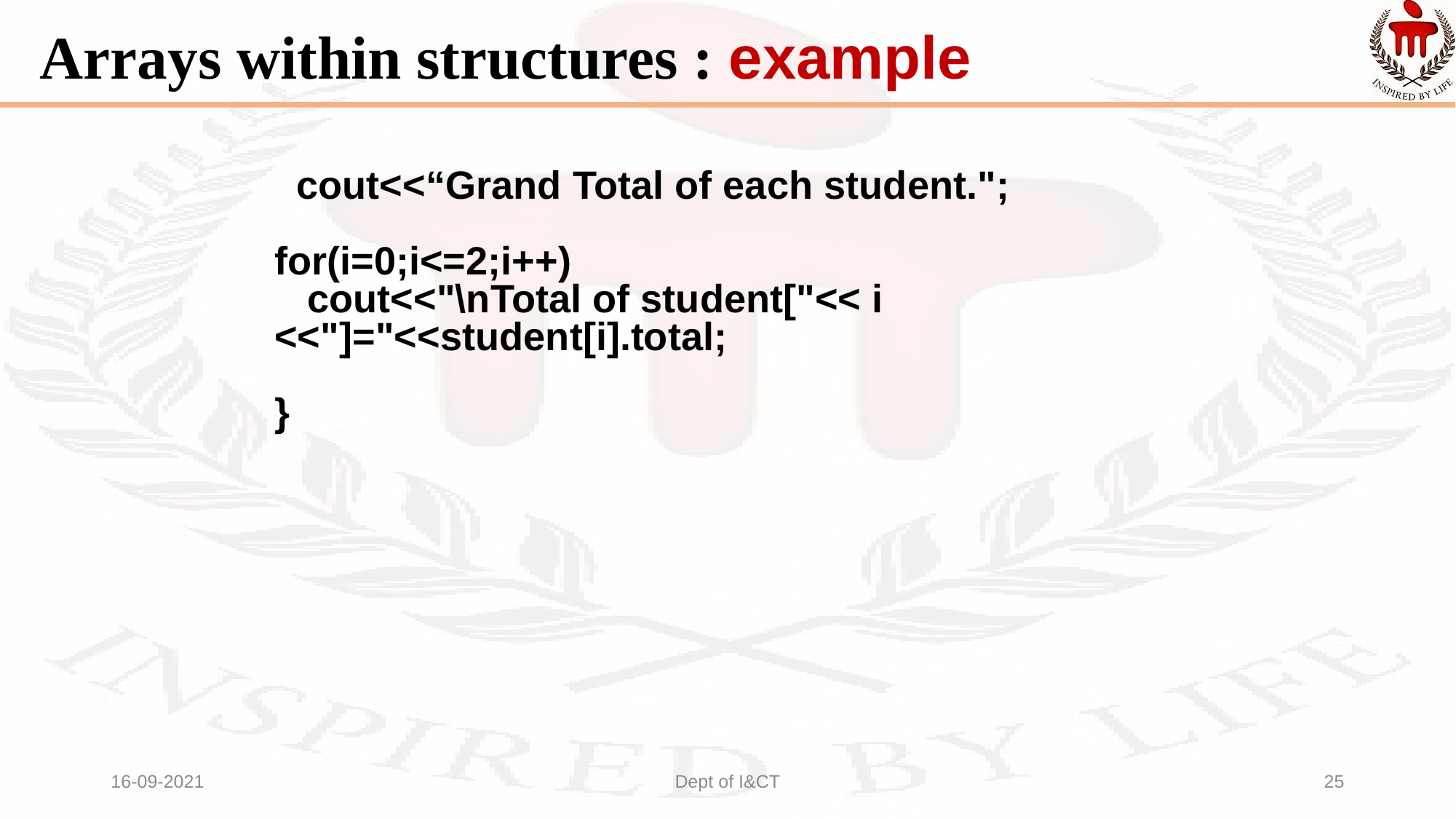

# Arrays within structures : example
  cout<<“Grand Total of each student.";

for(i=0;i<=2;i++)
   cout<<"\nTotal of student["<< i <<"]="<<student[i].total;

}
16-09-2021
Dept of I&CT
25